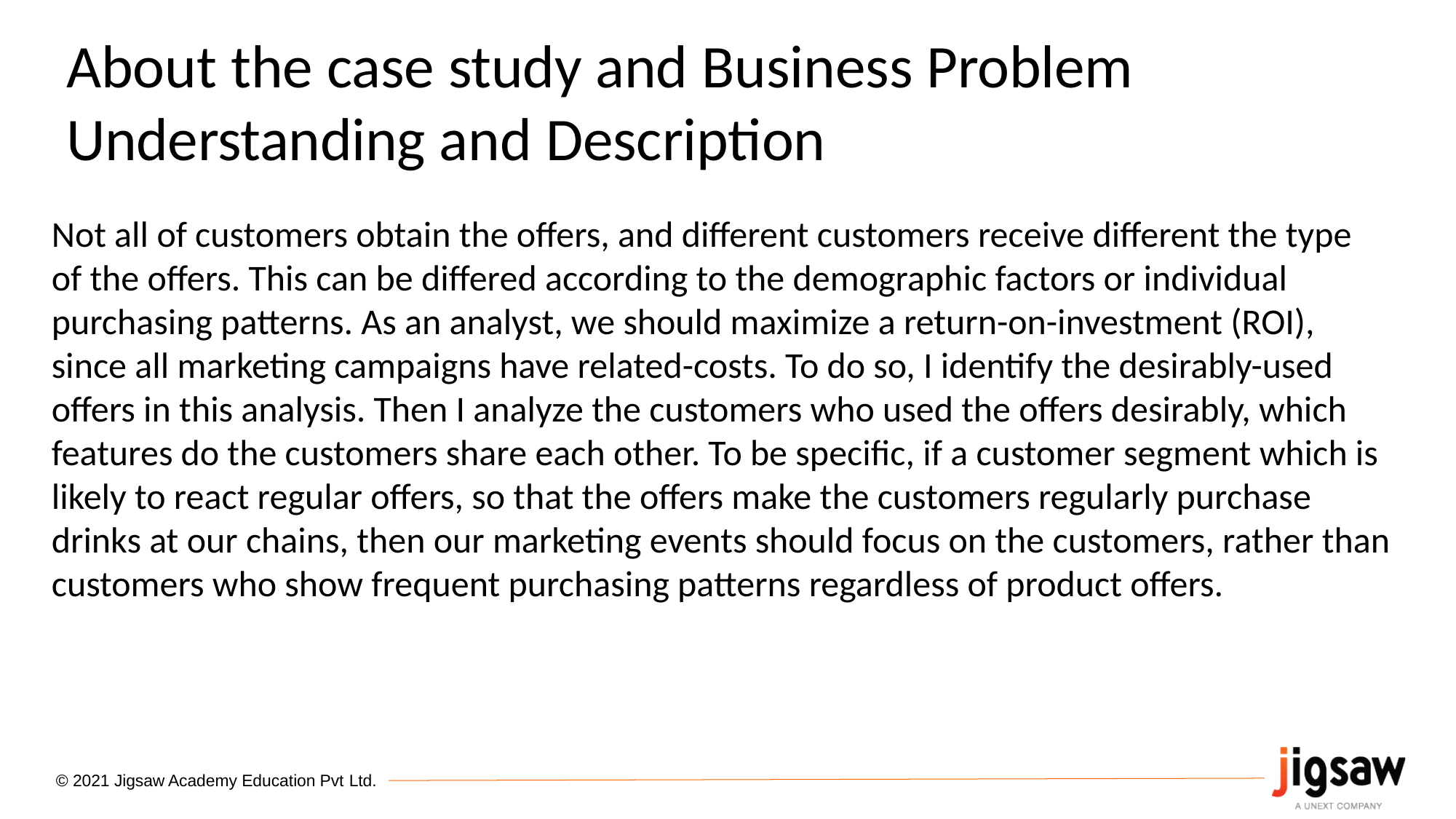

# About the case study and Business Problem Understanding and Description
Not all of customers obtain the offers, and different customers receive different the type of the offers. This can be differed according to the demographic factors or individual purchasing patterns. As an analyst, we should maximize a return-on-investment (ROI), since all marketing campaigns have related-costs. To do so, I identify the desirably-used offers in this analysis. Then I analyze the customers who used the offers desirably, which features do the customers share each other. To be specific, if a customer segment which is likely to react regular offers, so that the offers make the customers regularly purchase drinks at our chains, then our marketing events should focus on the customers, rather than customers who show frequent purchasing patterns regardless of product offers.

© 2021 Jigsaw Academy Education Pvt Ltd.